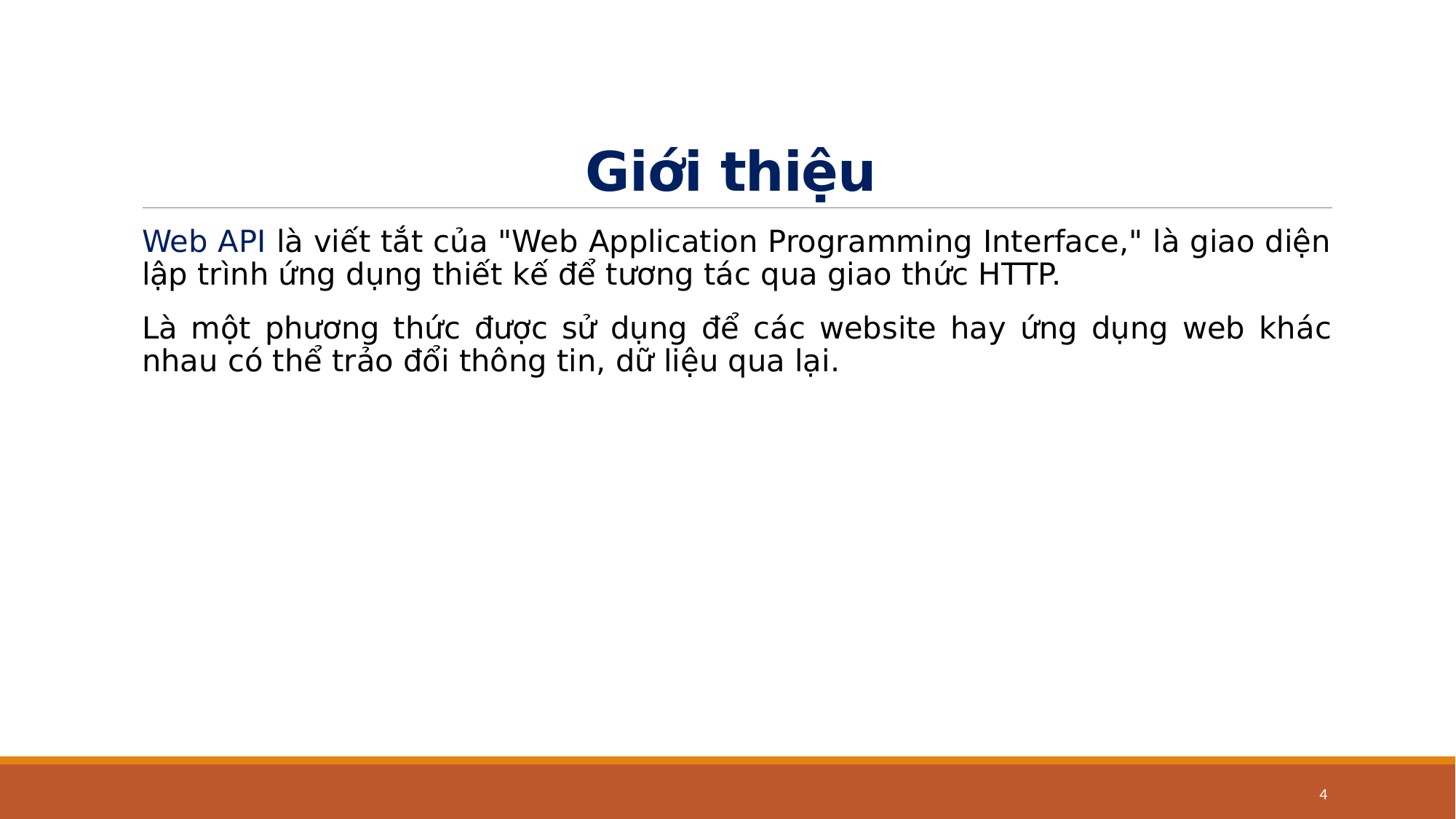

# Giới thiệu
Web API là viết tắt của "Web Application Programming Interface," là giao diện lập trình ứng dụng thiết kế để tương tác qua giao thức HTTP.
Là một phương thức được sử dụng để các website hay ứng dụng web khác nhau có thể trảo đổi thông tin, dữ liệu qua lại.
4